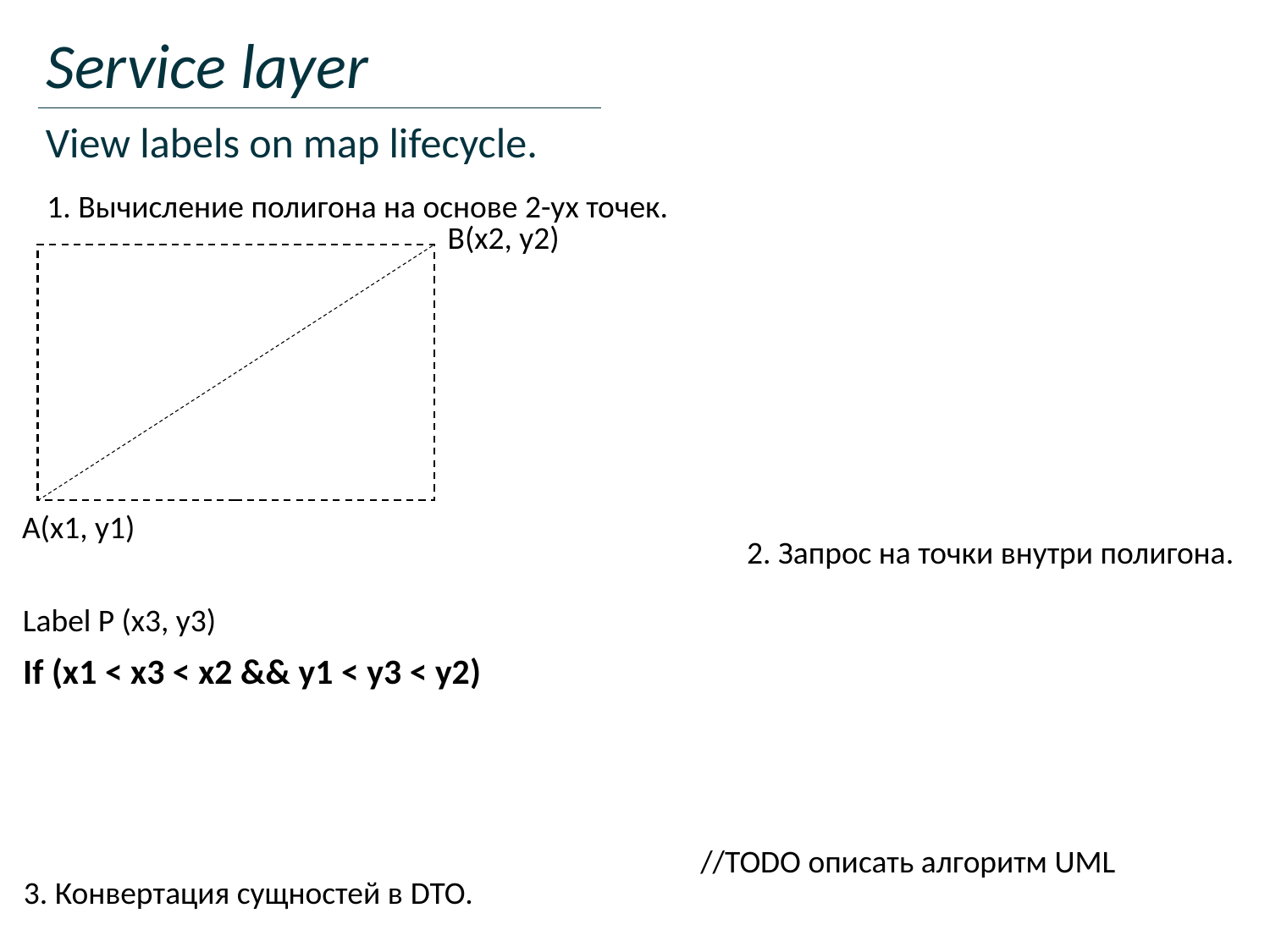

Service layer
View labels on map lifecycle.
1. Вычисление полигона на основе 2-ух точек.
В(x2, y2)

А(x1, y1)
2. Запрос на точки внутри полигона.
Label P (x3, y3)
If (x1 < x3 < x2 && y1 < y3 < y2)
//TODO описать алгоритм UML
3. Конвертация сущностей в DTO.